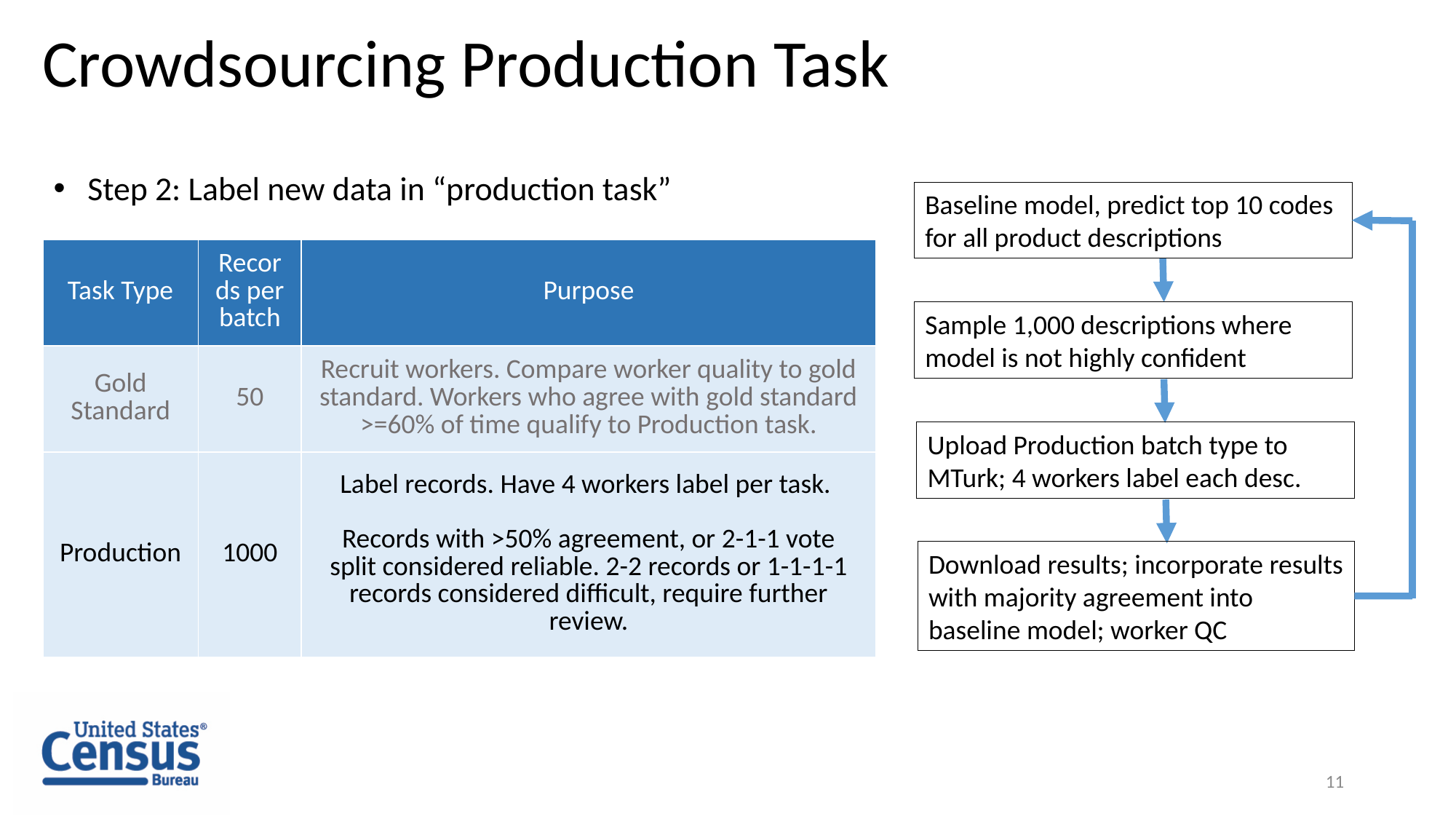

Crowdsourcing Production Task
Step 2: Label new data in “production task”
Baseline model, predict top 10 codes for all product descriptions
| Task Type | Records per batch | Purpose |
| --- | --- | --- |
| Gold Standard | 50 | Recruit workers. Compare worker quality to gold standard. Workers who agree with gold standard >=60% of time qualify to Production task. |
| Production | 1000 | Label records. Have 4 workers label per task. Records with >50% agreement, or 2-1-1 vote split considered reliable. 2-2 records or 1-1-1-1 records considered difficult, require further review. |
Sample 1,000 descriptions where model is not highly confident
Upload Production batch type to MTurk; 4 workers label each desc.
Download results; incorporate results with majority agreement into baseline model; worker QC
11